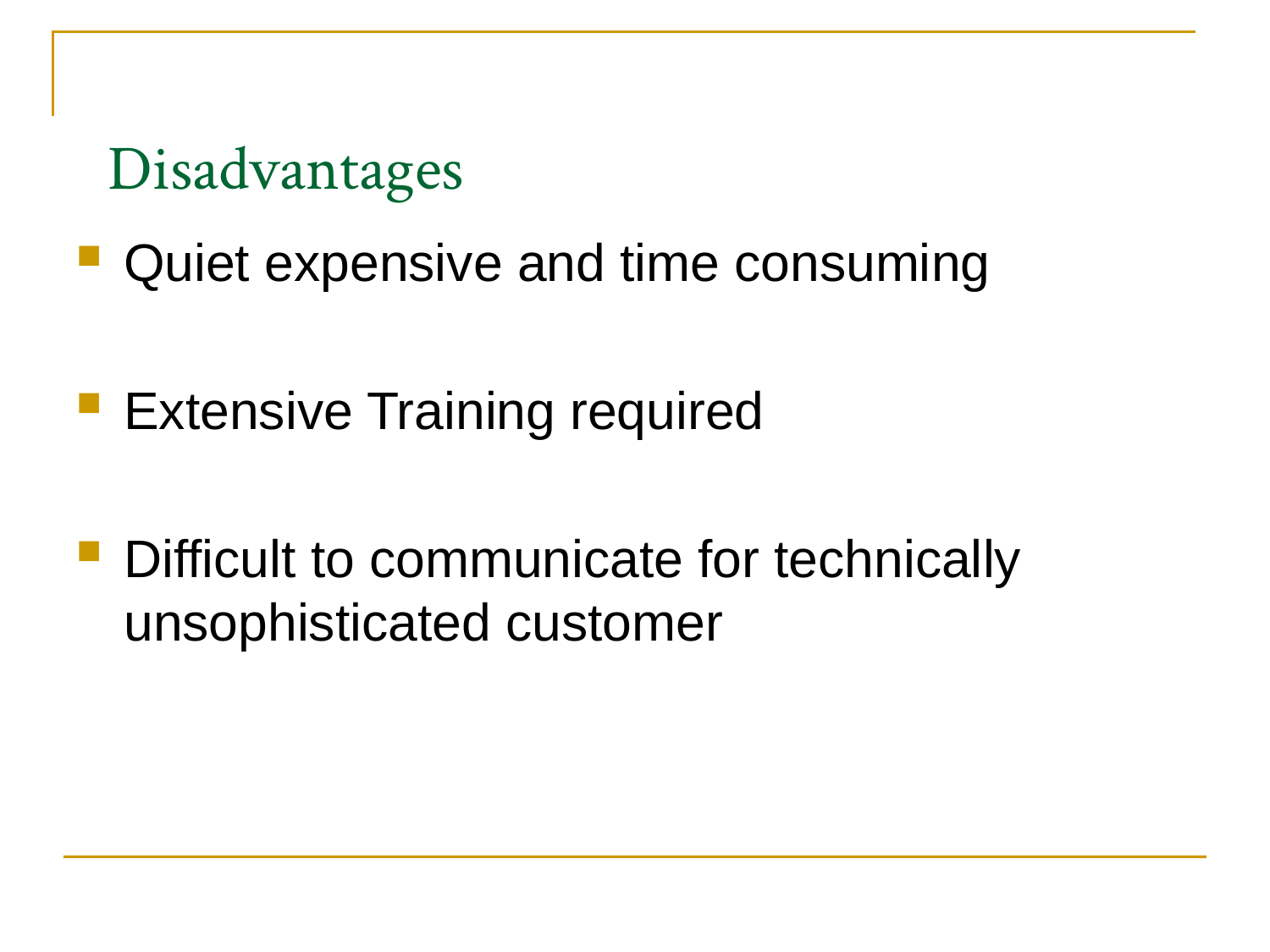

# Disadvantages
Quiet expensive and time consuming

Extensive Training required

Difficult to communicate for technically unsophisticated customer